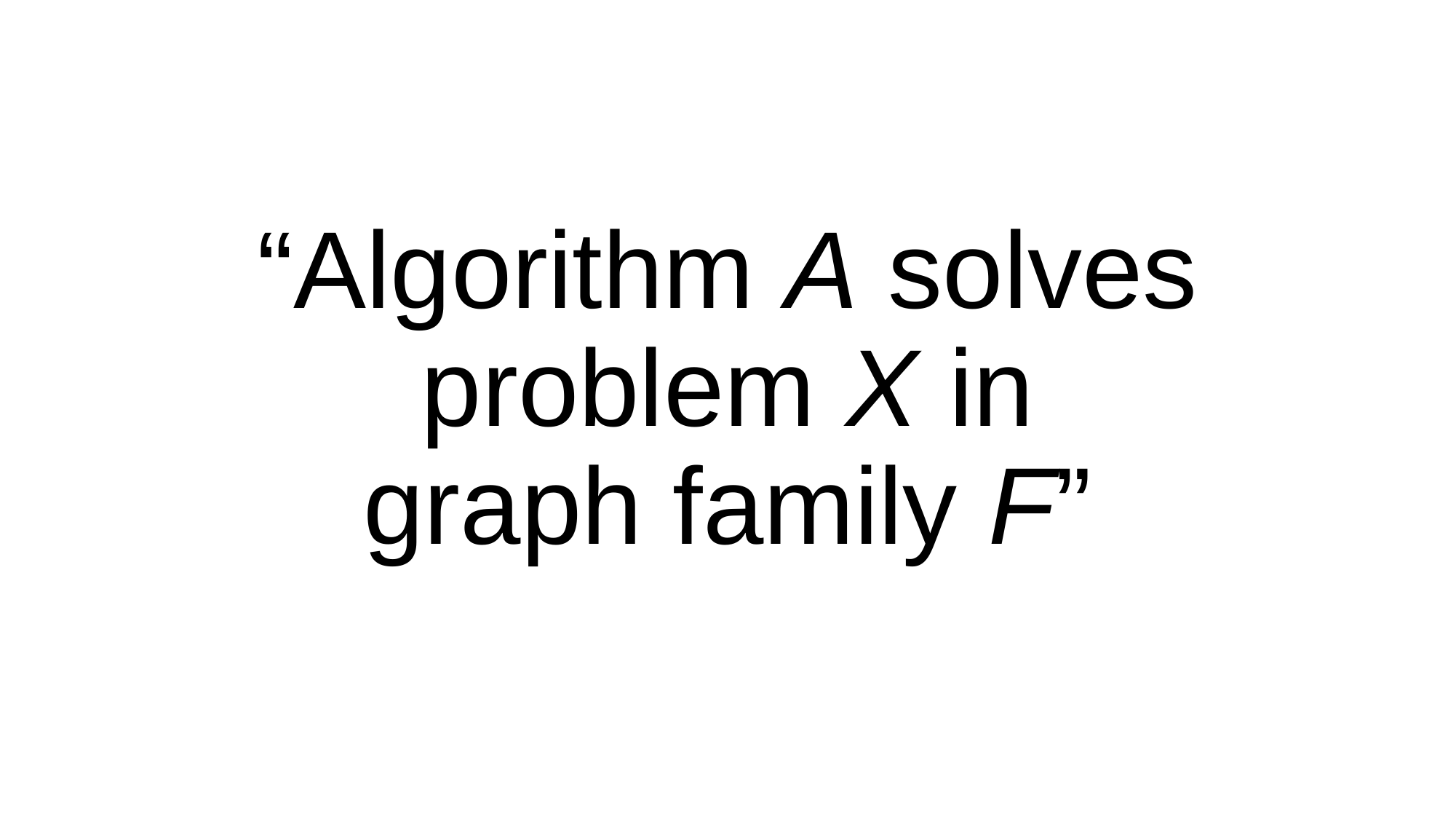

“Algorithm A solves
problem X in
graph family F”